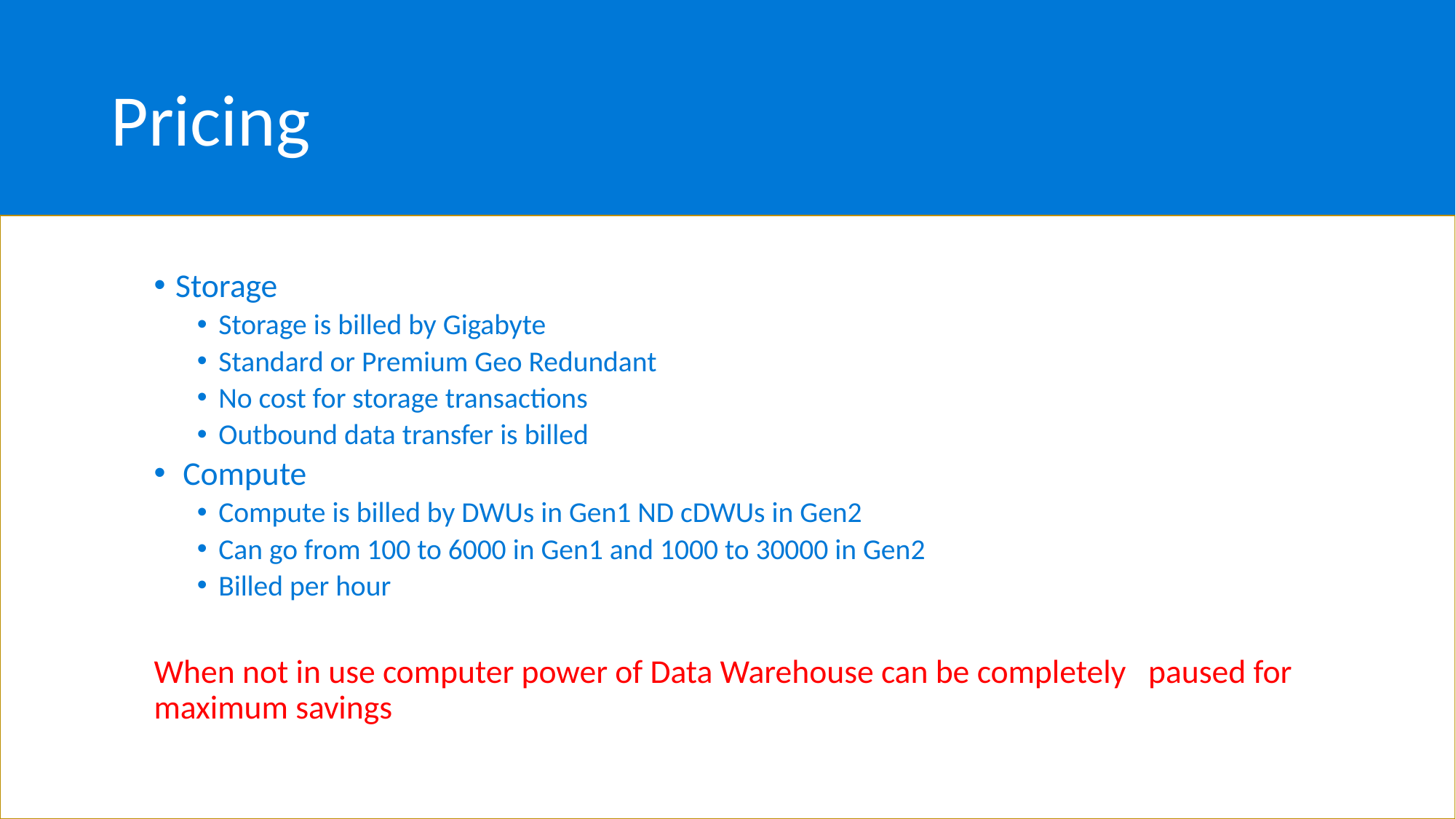

# Pricing

Storage
Storage is billed by Gigabyte
Standard or Premium Geo Redundant
No cost for storage transactions
Outbound data transfer is billed
 Compute
Compute is billed by DWUs in Gen1 ND cDWUs in Gen2
Can go from 100 to 6000 in Gen1 and 1000 to 30000 in Gen2
Billed per hour

When not in use computer power of Data Warehouse can be completely   paused for maximum savings